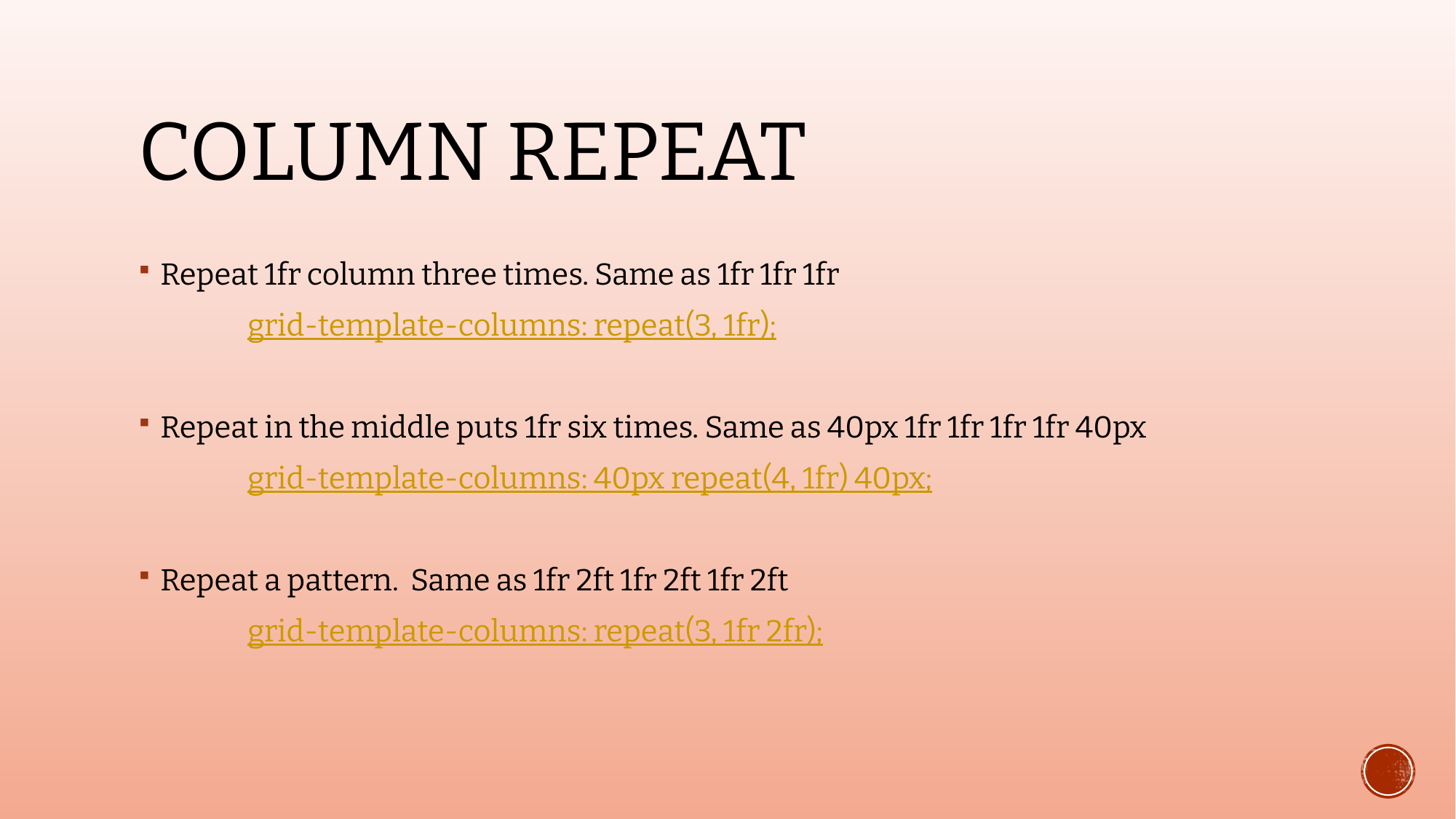

# Column repeat
Repeat 1fr column three times. Same as 1fr 1fr 1fr
	grid-template-columns: repeat(3, 1fr);

Repeat in the middle puts 1fr six times. Same as 40px 1fr 1fr 1fr 1fr 40px
	grid-template-columns: 40px repeat(4, 1fr) 40px;

Repeat a pattern.  Same as 1fr 2ft 1fr 2ft 1fr 2ft
	grid-template-columns: repeat(3, 1fr 2fr);